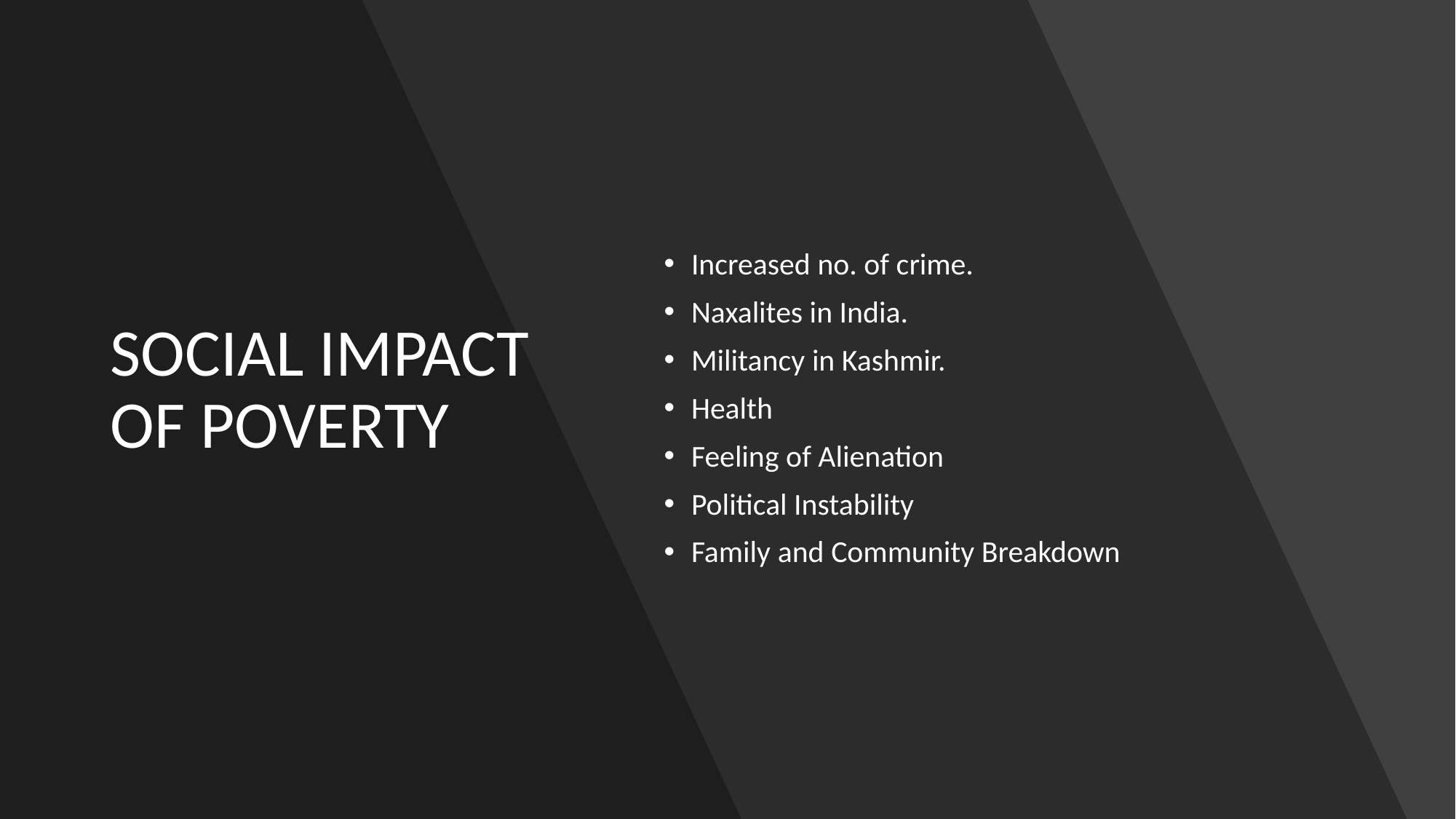

# SOCIAL IMPACT OF POVERTY

Increased no. of crime.
Naxalites in India.
Militancy in Kashmir.
Health
Feeling of Alienation
Political Instability
Family and Community Breakdown